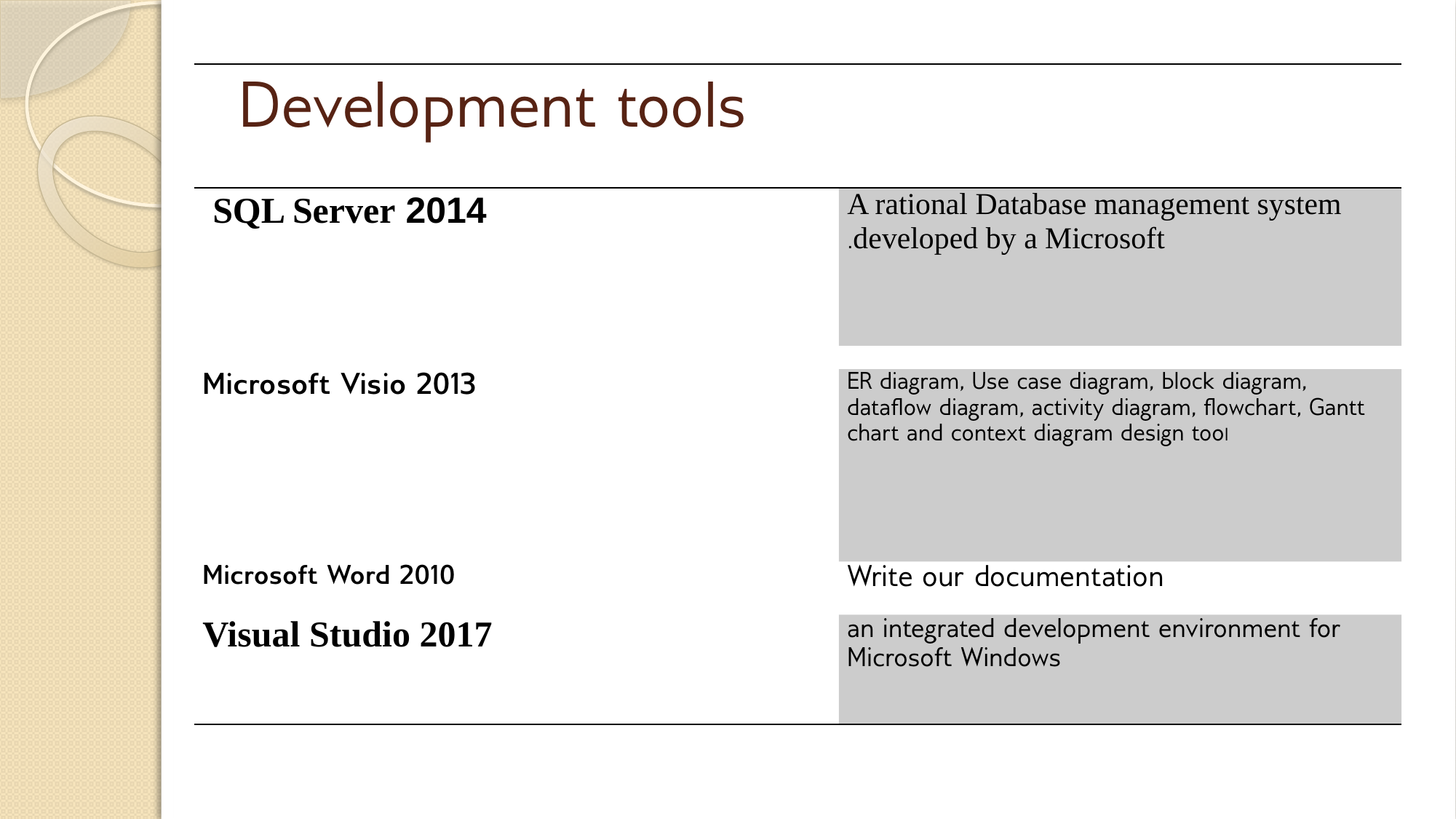

# Development tools
|  |  |
| --- | --- |
| 2014 SQL Server | A rational Database management system developed by a Microsoft. |
|  |  |
| Microsoft Visio 2013 | ER diagram, Use case diagram, block diagram, dataflow diagram, activity diagram, flowchart, Gantt chart and context diagram design tool |
| Microsoft Word 2010 | Write our documentation |
| Visual Studio 2017 | an integrated development environment for Microsoft Windows |